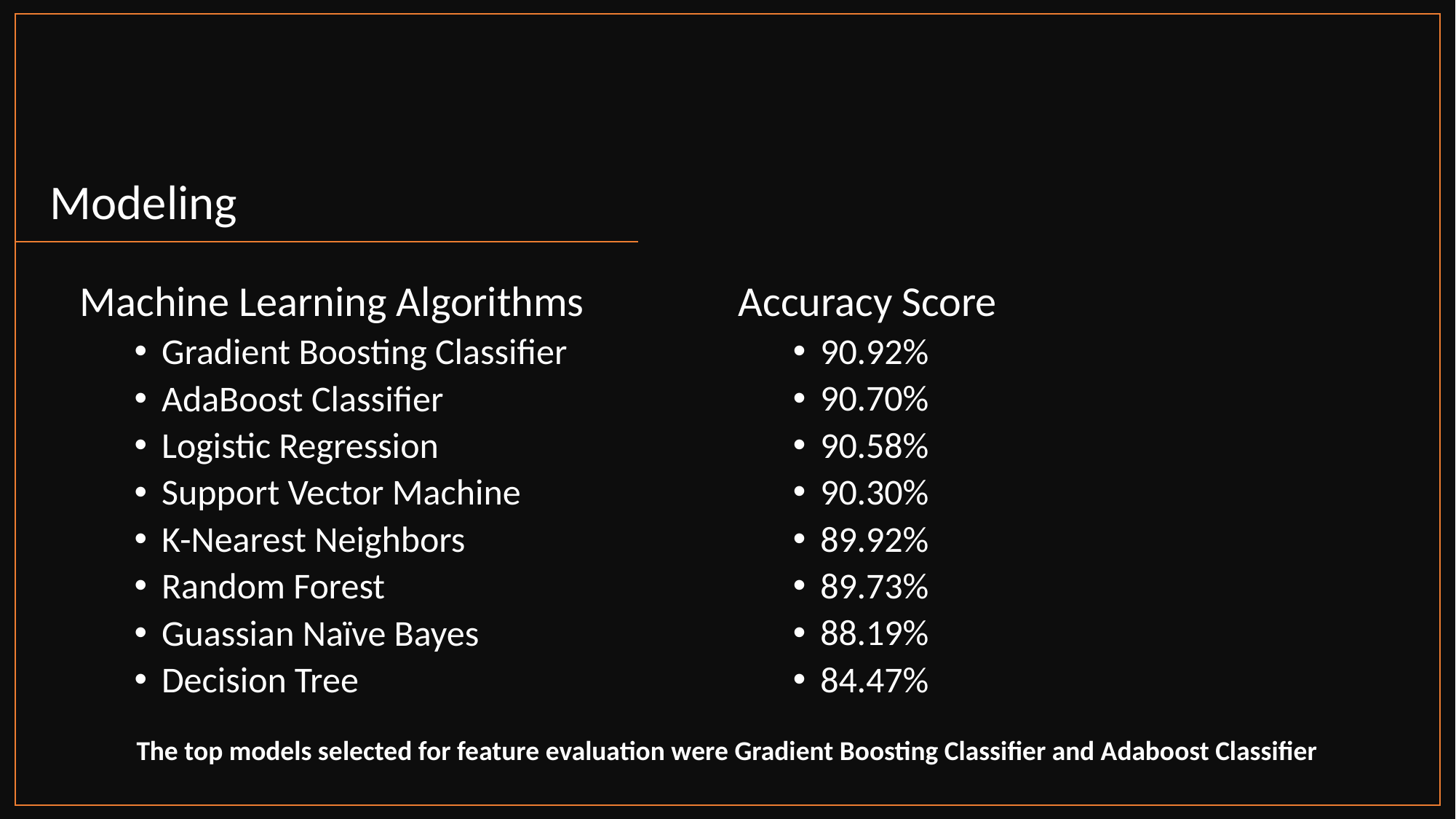

# Modeling
Machine Learning Algorithms
Gradient Boosting Classifier
AdaBoost Classifier
Logistic Regression
Support Vector Machine
K-Nearest Neighbors
Random Forest
Guassian Naïve Bayes
Decision Tree
Accuracy Score
90.92%
90.70%
90.58%
90.30%
89.92%
89.73%
88.19%
84.47%

The top models selected for feature evaluation were Gradient Boosting Classifier and Adaboost Classifier